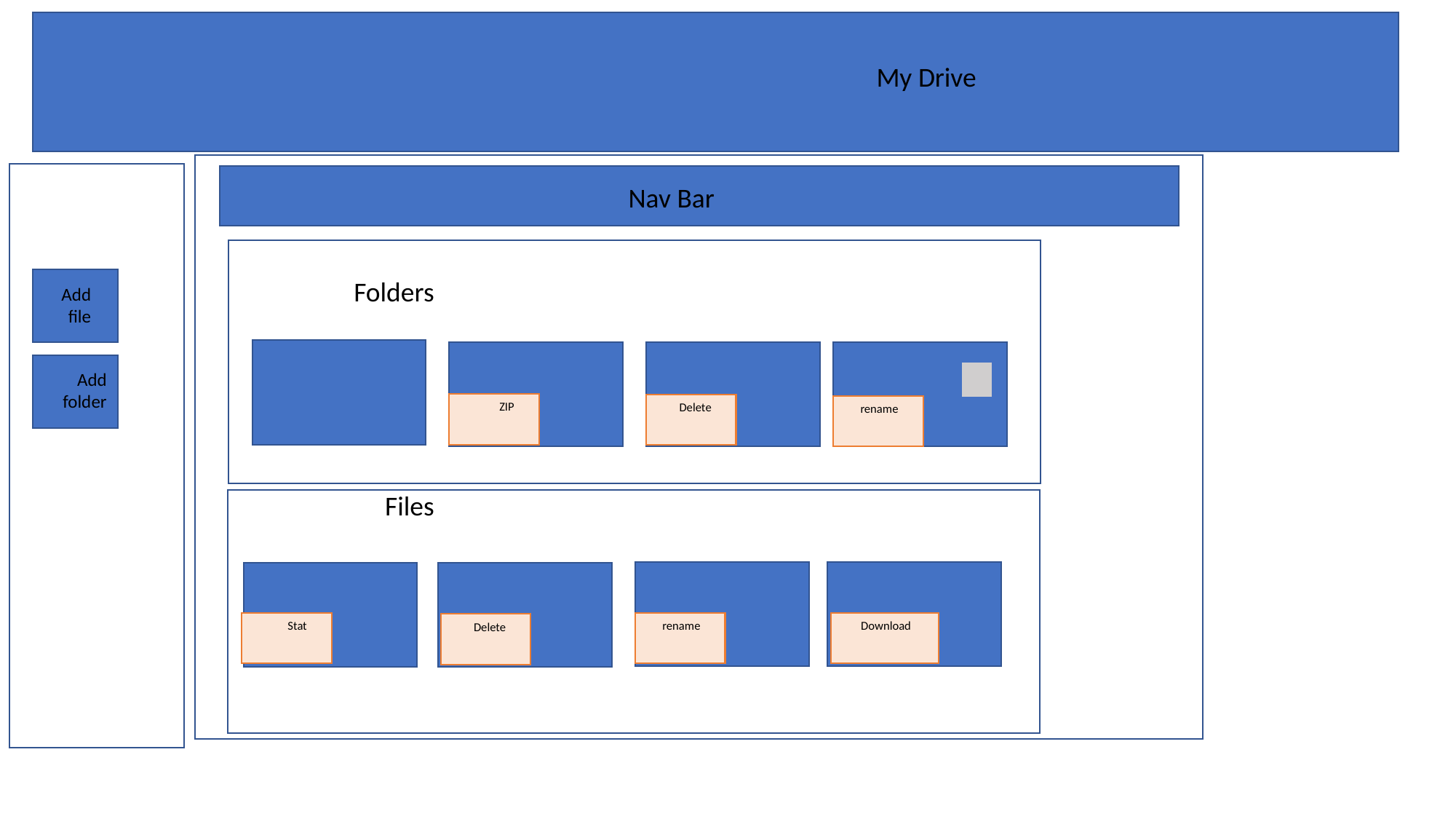

My Drive

Nav Bar

Folders
Add file

Add folder

ZIP

Delete

rename
Files

Stat

rename

Download

Delete